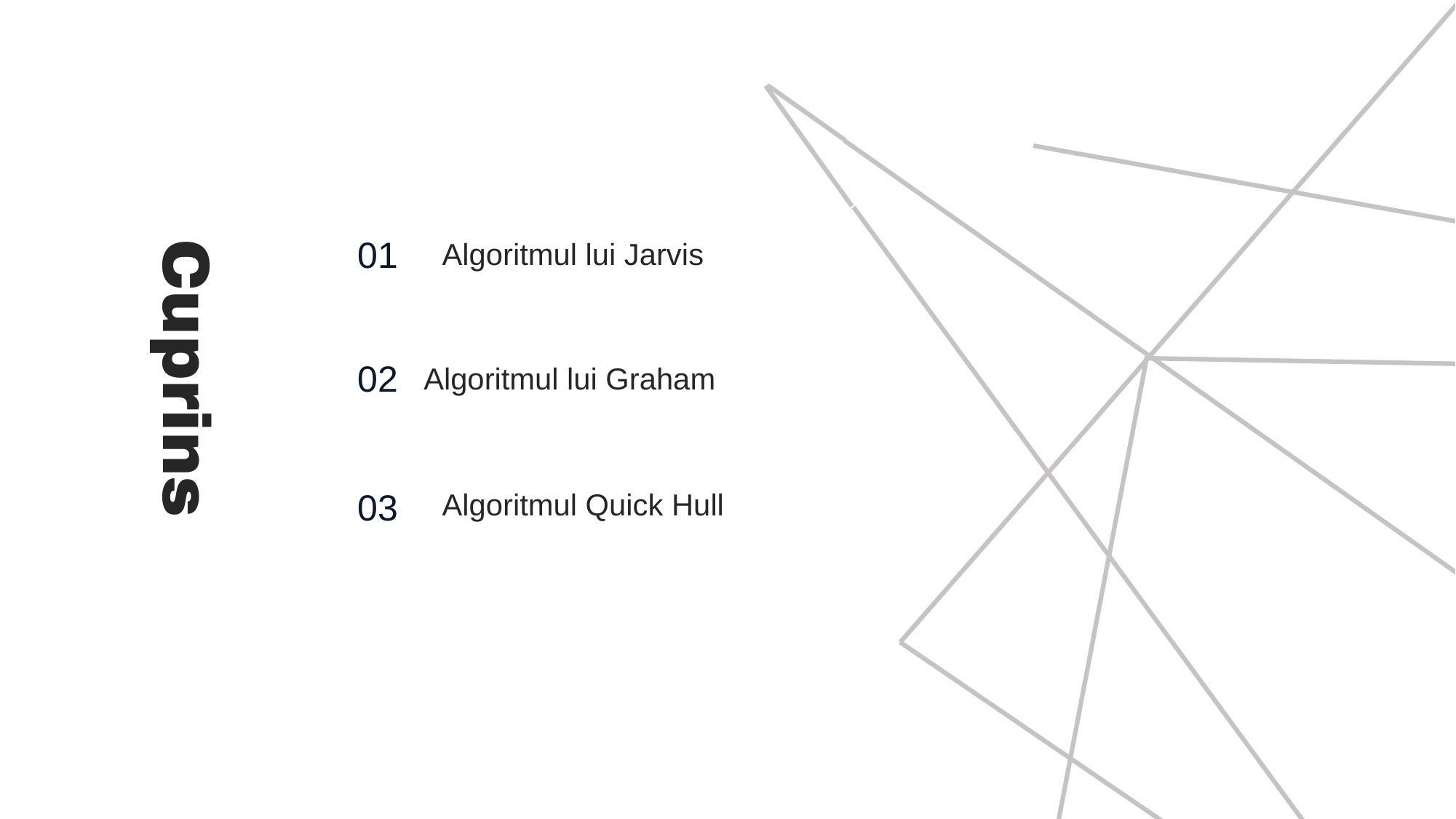

01
Algoritmul lui Jarvis
Cuprins
02
Algoritmul lui Graham
03
Algoritmul Quick Hull